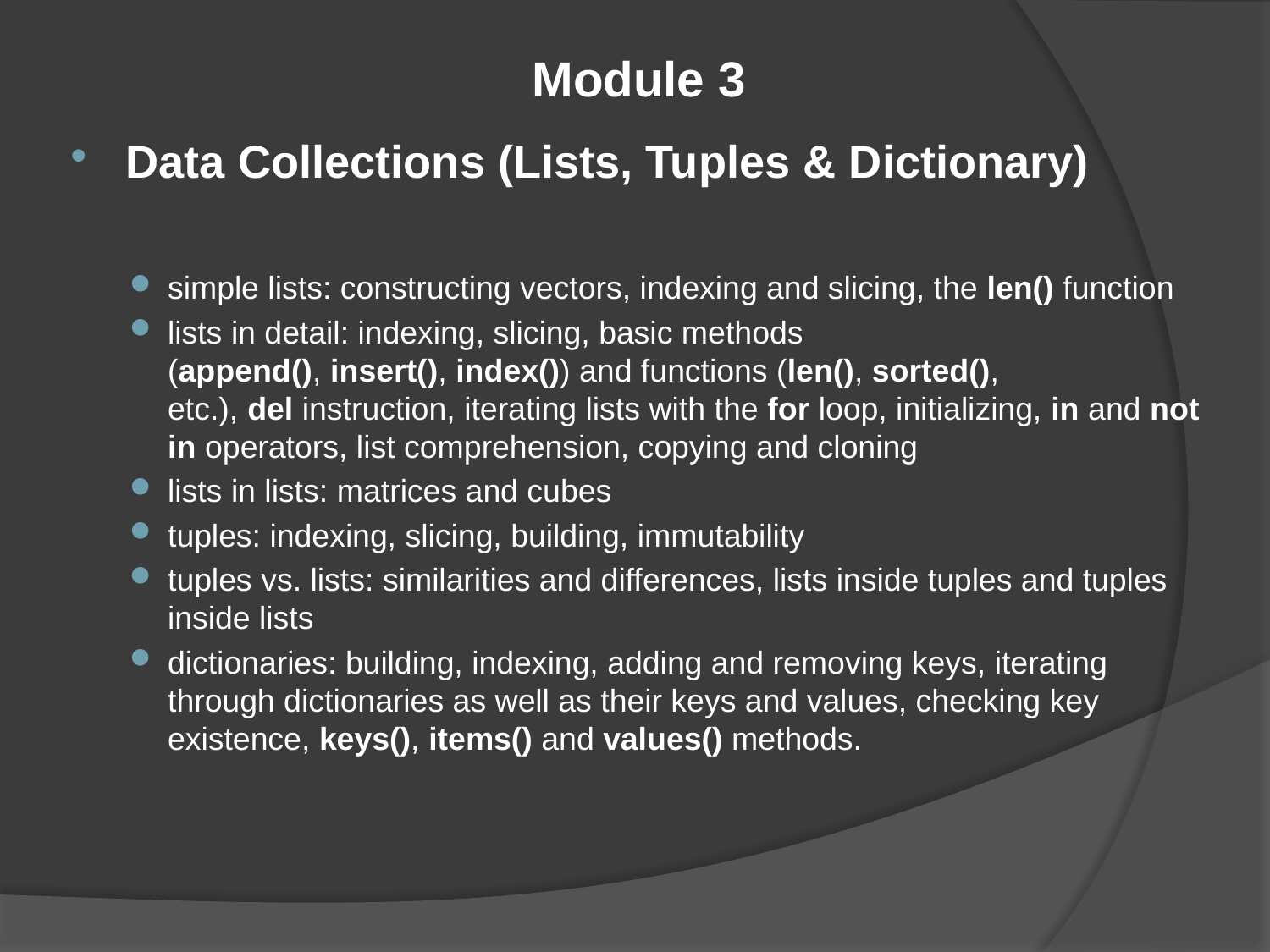

# Module 3
Data Collections (Lists, Tuples & Dictionary)

simple lists: constructing vectors, indexing and slicing, the len() function
lists in detail: indexing, slicing, basic methods (append(), insert(), index()) and functions (len(), sorted(), etc.), del instruction, iterating lists with the for loop, initializing, in and not in operators, list comprehension, copying and cloning
lists in lists: matrices and cubes
tuples: indexing, slicing, building, immutability
tuples vs. lists: similarities and differences, lists inside tuples and tuples inside lists
dictionaries: building, indexing, adding and removing keys, iterating through dictionaries as well as their keys and values, checking key existence, keys(), items() and values() methods.